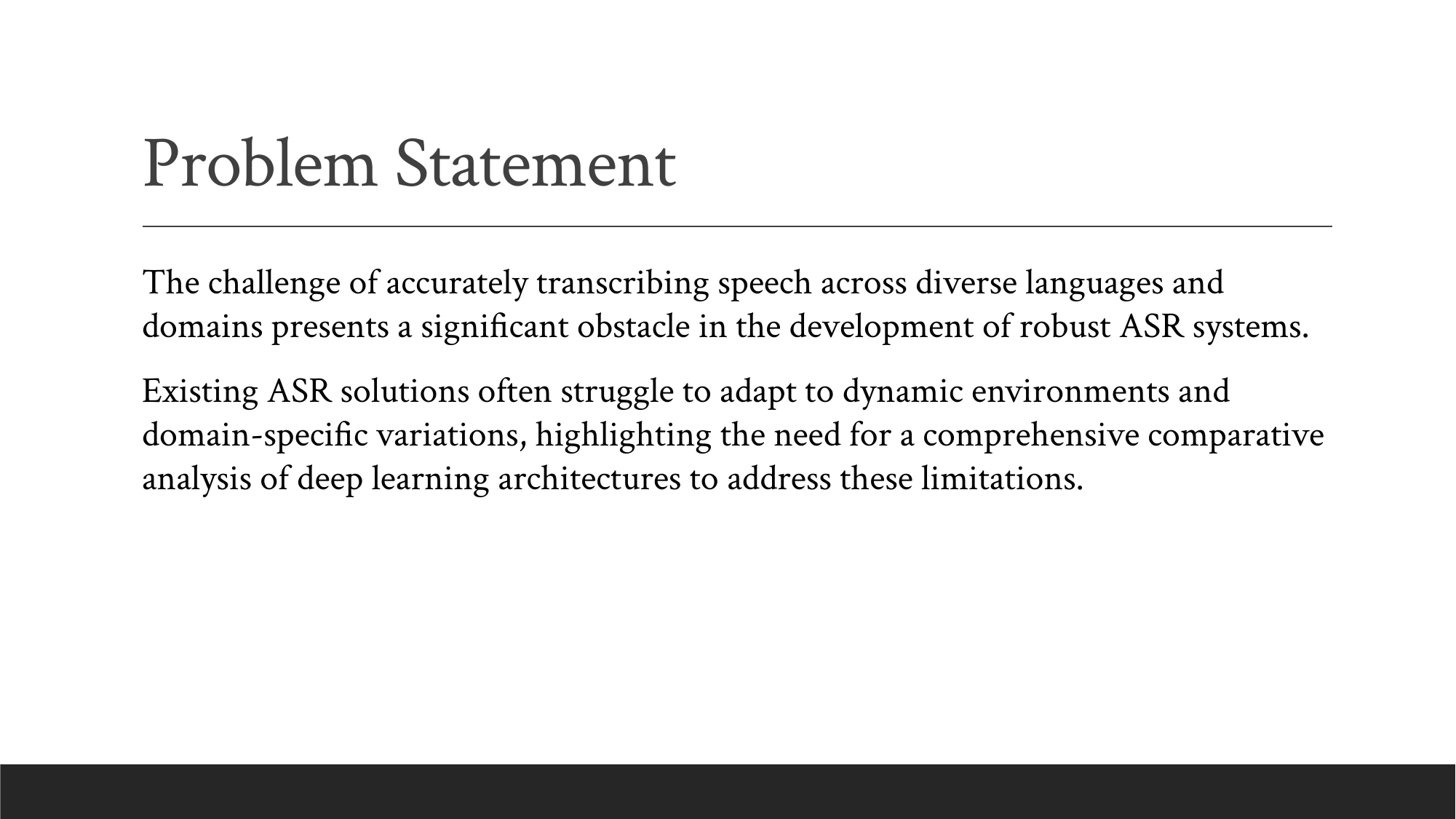

# Problem Statement
The challenge of accurately transcribing speech across diverse languages and domains presents a significant obstacle in the development of robust ASR systems.
Existing ASR solutions often struggle to adapt to dynamic environments and domain-specific variations, highlighting the need for a comprehensive comparative analysis of deep learning architectures to address these limitations.